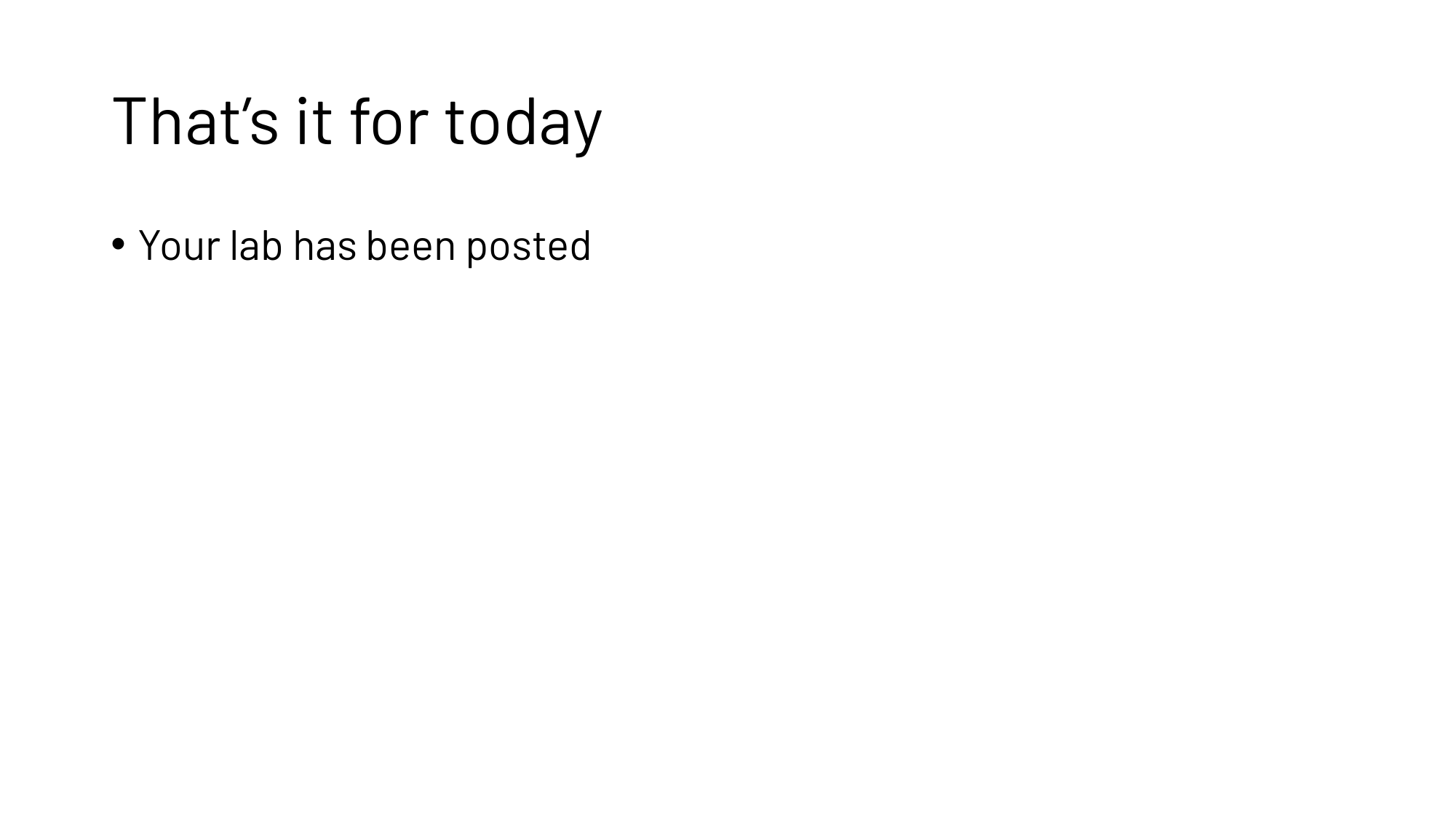

# That’s it for today
Your lab has been posted